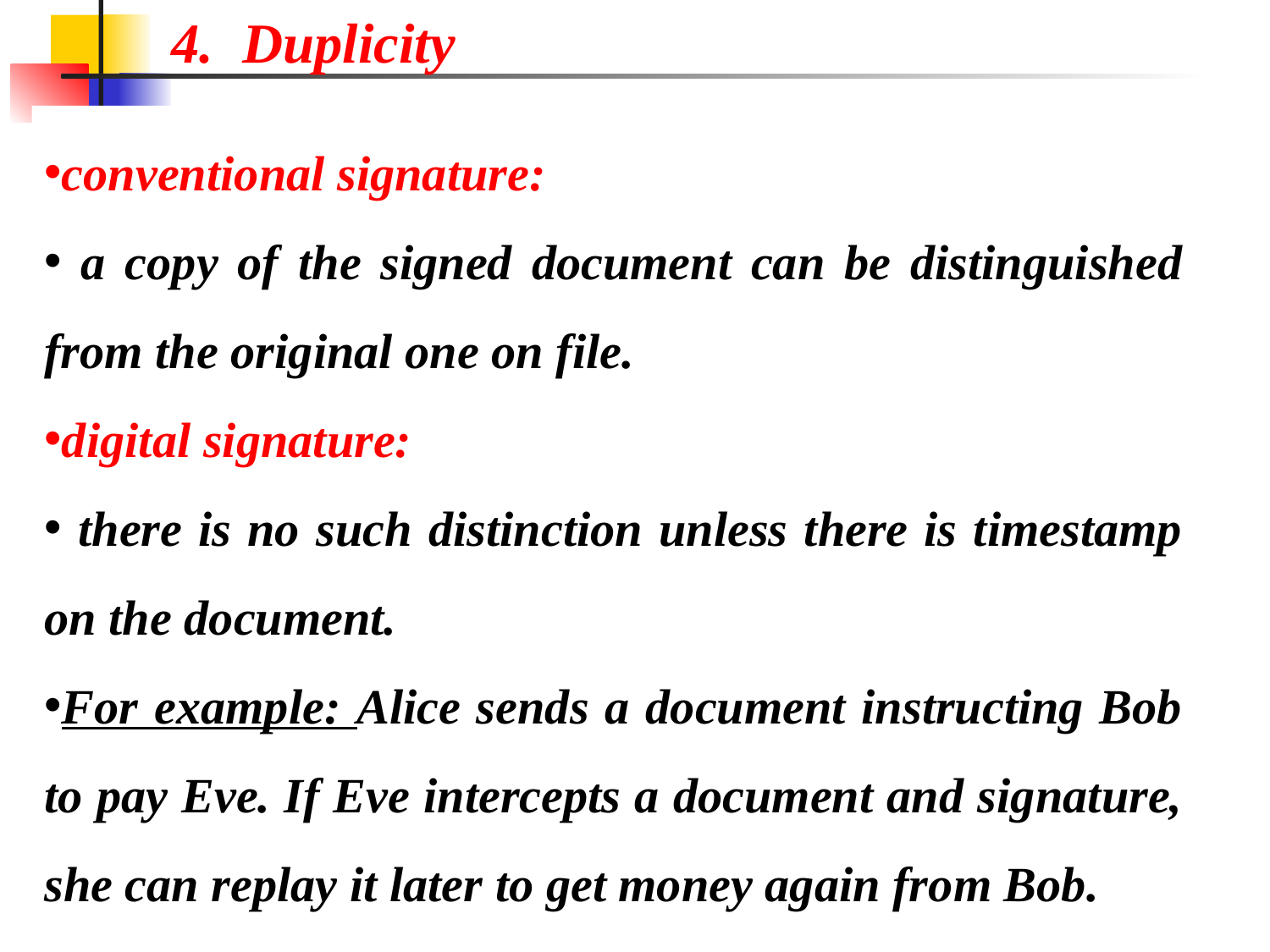

4.  Duplicity

conventional signature:
 a copy of the signed document can be distinguished from the original one on file.
digital signature:
 there is no such distinction unless there is timestamp on the document.
For example: Alice sends a document instructing Bob to pay Eve. If Eve intercepts a document and signature, she can replay it later to get money again from Bob.